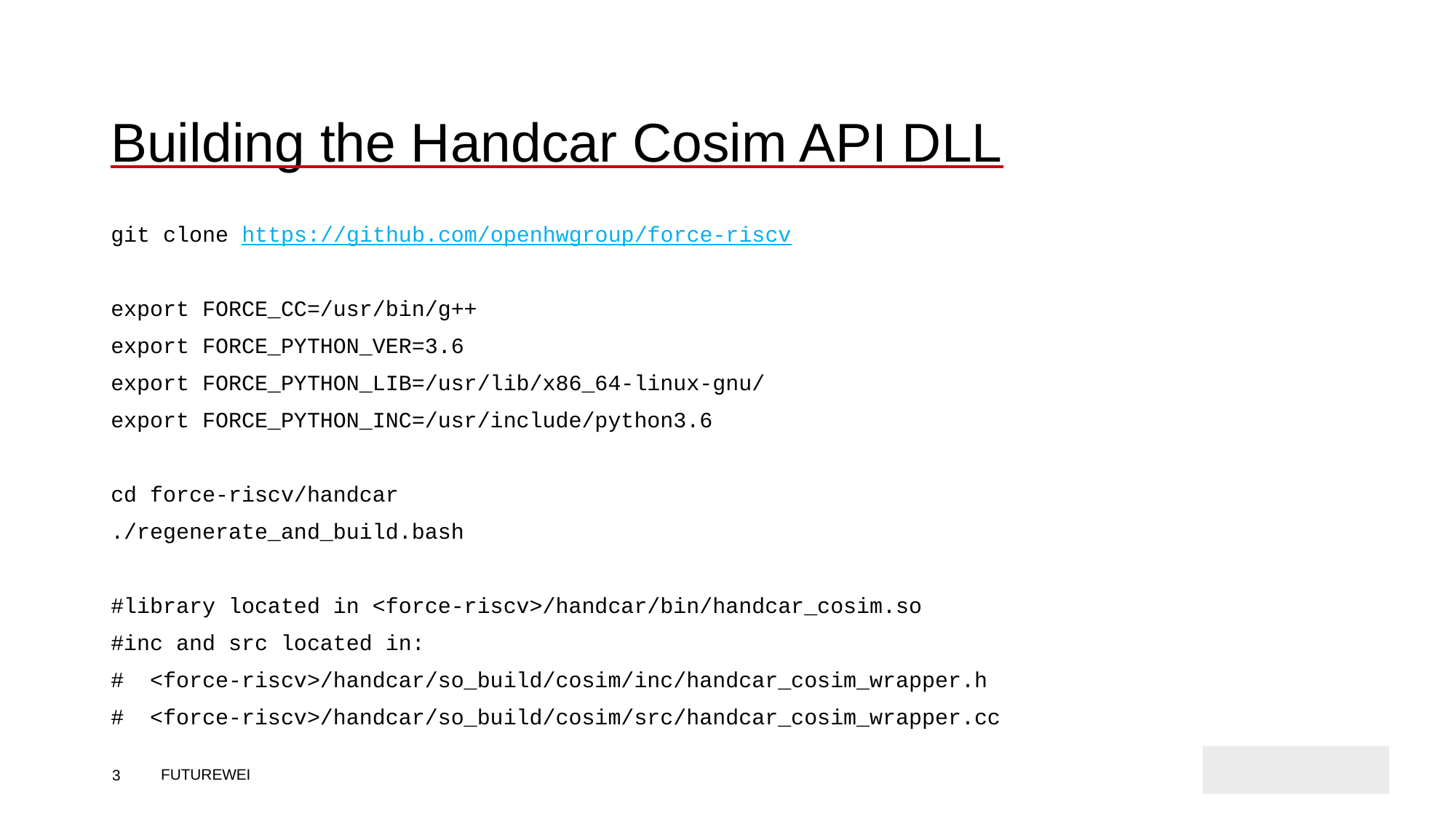

Building the Handcar Cosim API DLL
git clone https://github.com/openhwgroup/force-riscv

export FORCE_CC=/usr/bin/g++
export FORCE_PYTHON_VER=3.6
export FORCE_PYTHON_LIB=/usr/lib/x86_64-linux-gnu/
export FORCE_PYTHON_INC=/usr/include/python3.6

cd force-riscv/handcar
./regenerate_and_build.bash

#library located in <force-riscv>/handcar/bin/handcar_cosim.so
#inc and src located in:
#  <force-riscv>/handcar/so_build/cosim/inc/handcar_cosim_wrapper.h
#  <force-riscv>/handcar/so_build/cosim/src/handcar_cosim_wrapper.cc
3
FUTUREWEI